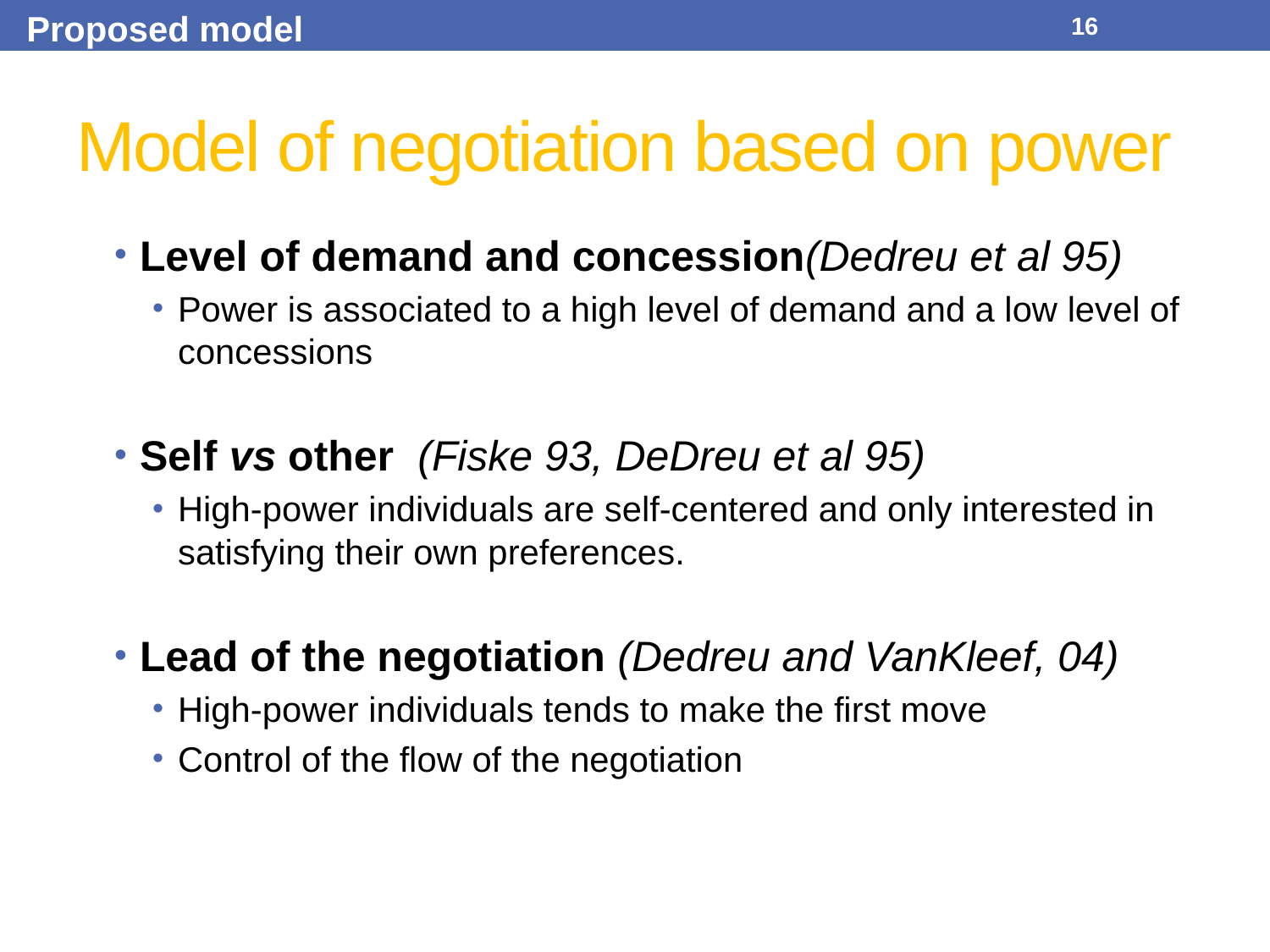

Proposed model
16
# Model of negotiation based on power
Level of demand and concession(Dedreu et al 95)
Power is associated to a high level of demand and a low level of concessions

Self vs other  (Fiske 93, DeDreu et al 95)
High-power individuals are self-centered and only interested in satisfying their own preferences.

Lead of the negotiation (Dedreu and VanKleef, 04)
High-power individuals tends to make the first move
Control of the flow of the negotiation